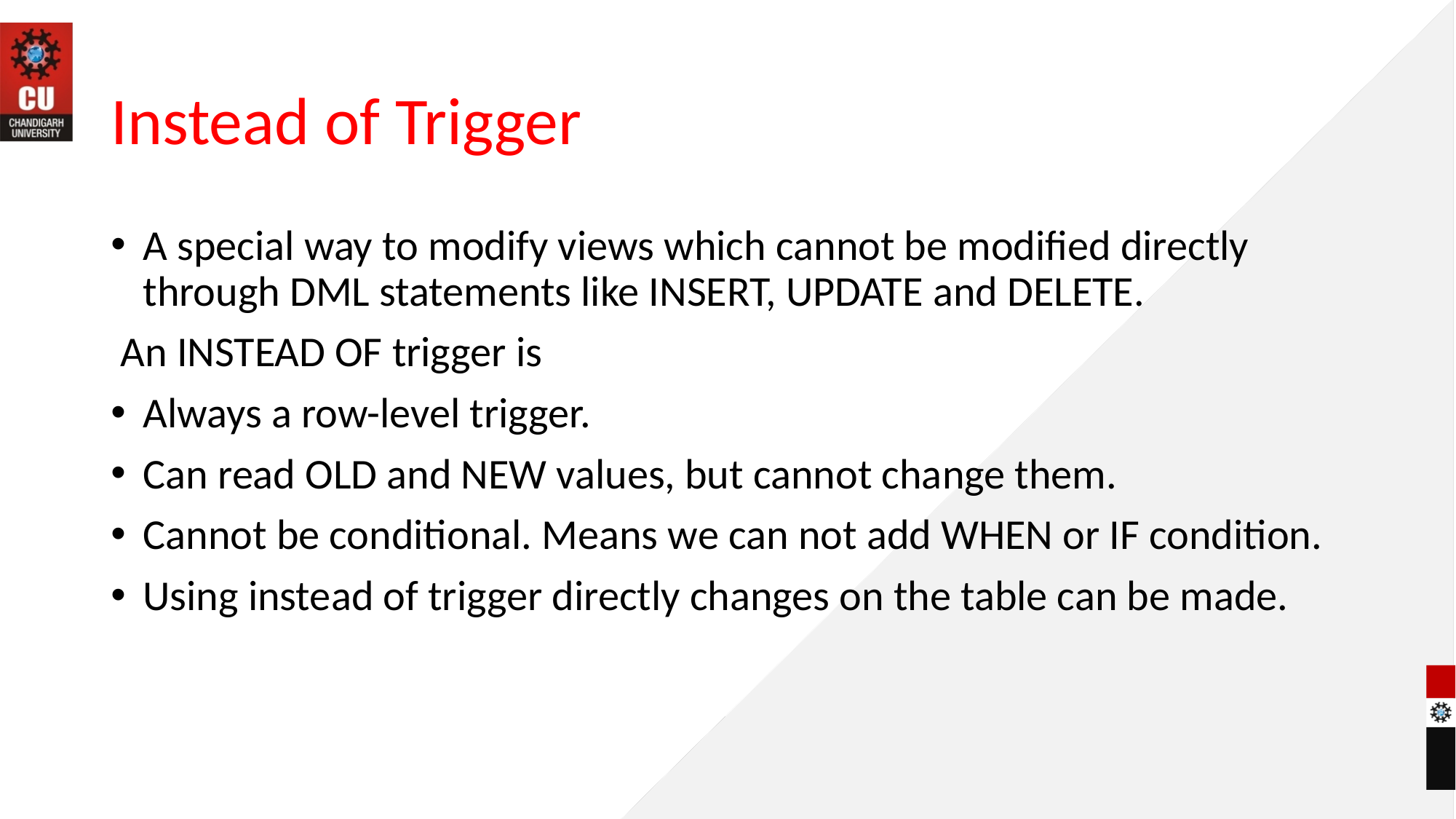

# Instead of Trigger
A special way to modify views which cannot be modified directly through DML statements like INSERT, UPDATE and DELETE.
 An INSTEAD OF trigger is
Always a row-level trigger.
Can read OLD and NEW values, but cannot change them.
Cannot be conditional. Means we can not add WHEN or IF condition.
Using instead of trigger directly changes on the table can be made.